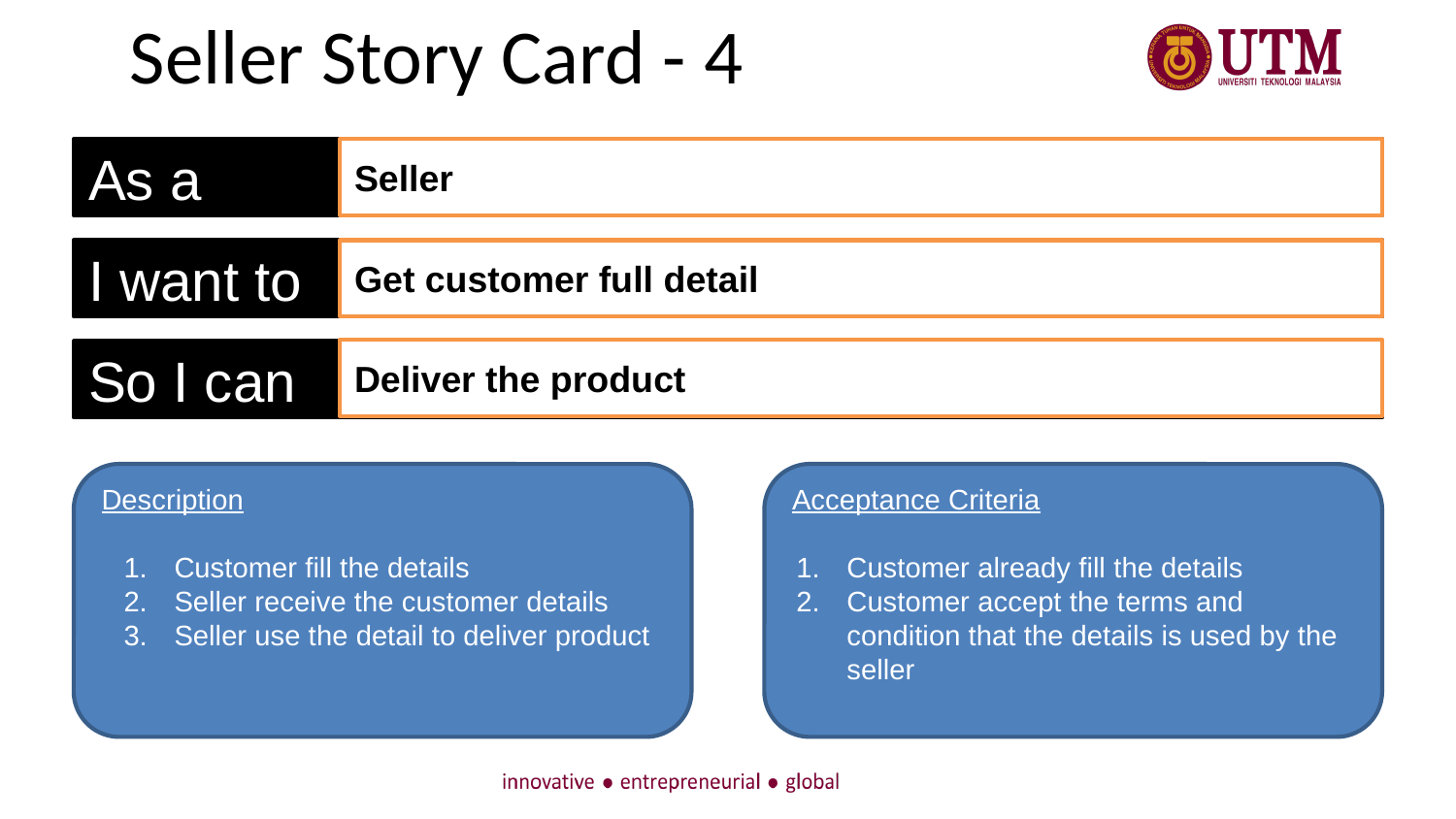

# Seller Story Card - 4
As a
Seller
I want to
Get customer full detail
Deliver the product
So I can
Description

Customer fill the details
Seller receive the customer details
Seller use the detail to deliver product

Acceptance Criteria

Customer already fill the details
Customer accept the terms and condition that the details is used by the seller